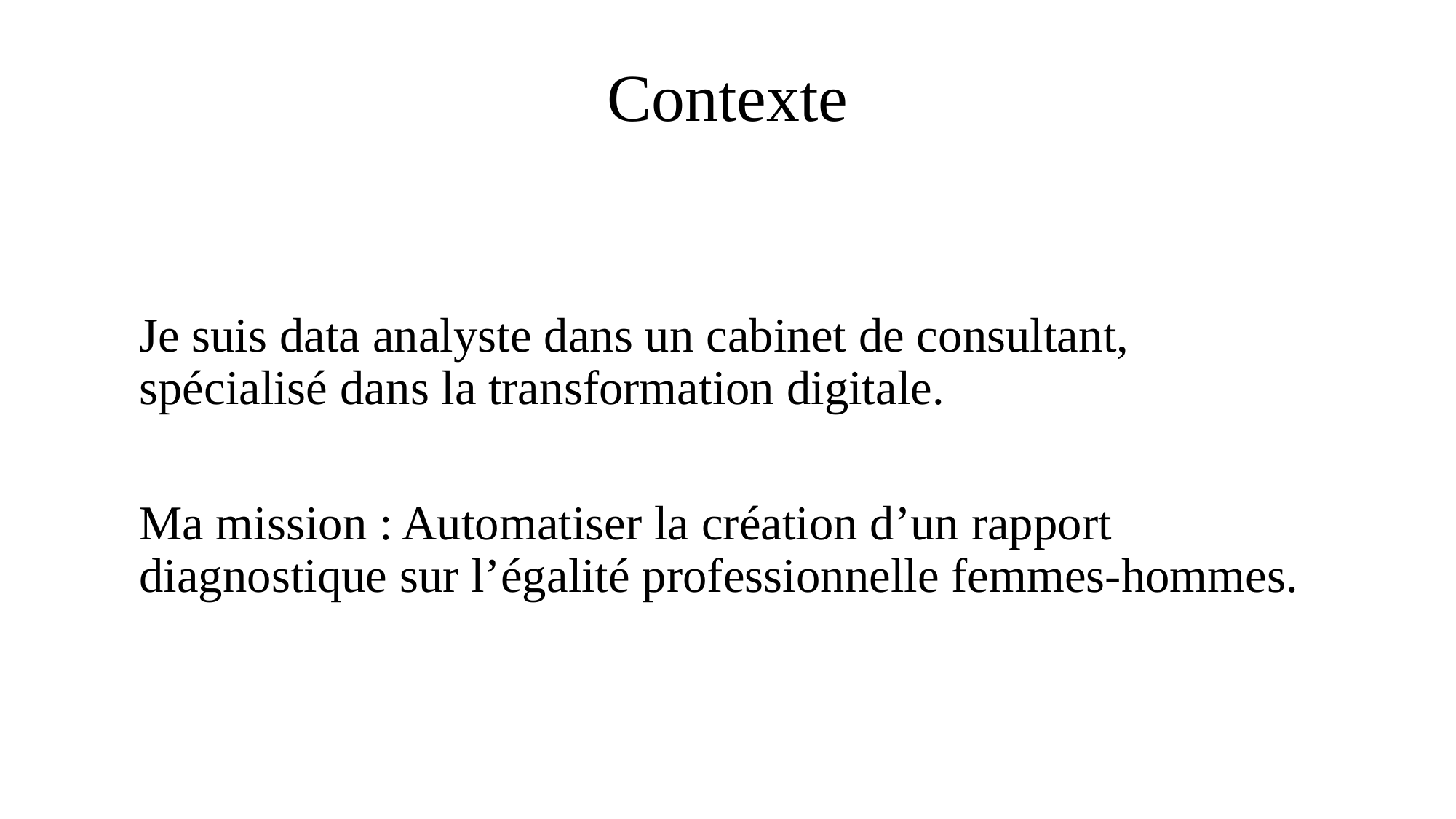

Contexte

Je suis data analyste dans un cabinet de consultant, spécialisé dans la transformation digitale.

Ma mission : Automatiser la création d’un rapport diagnostique sur l’égalité professionnelle femmes-hommes.